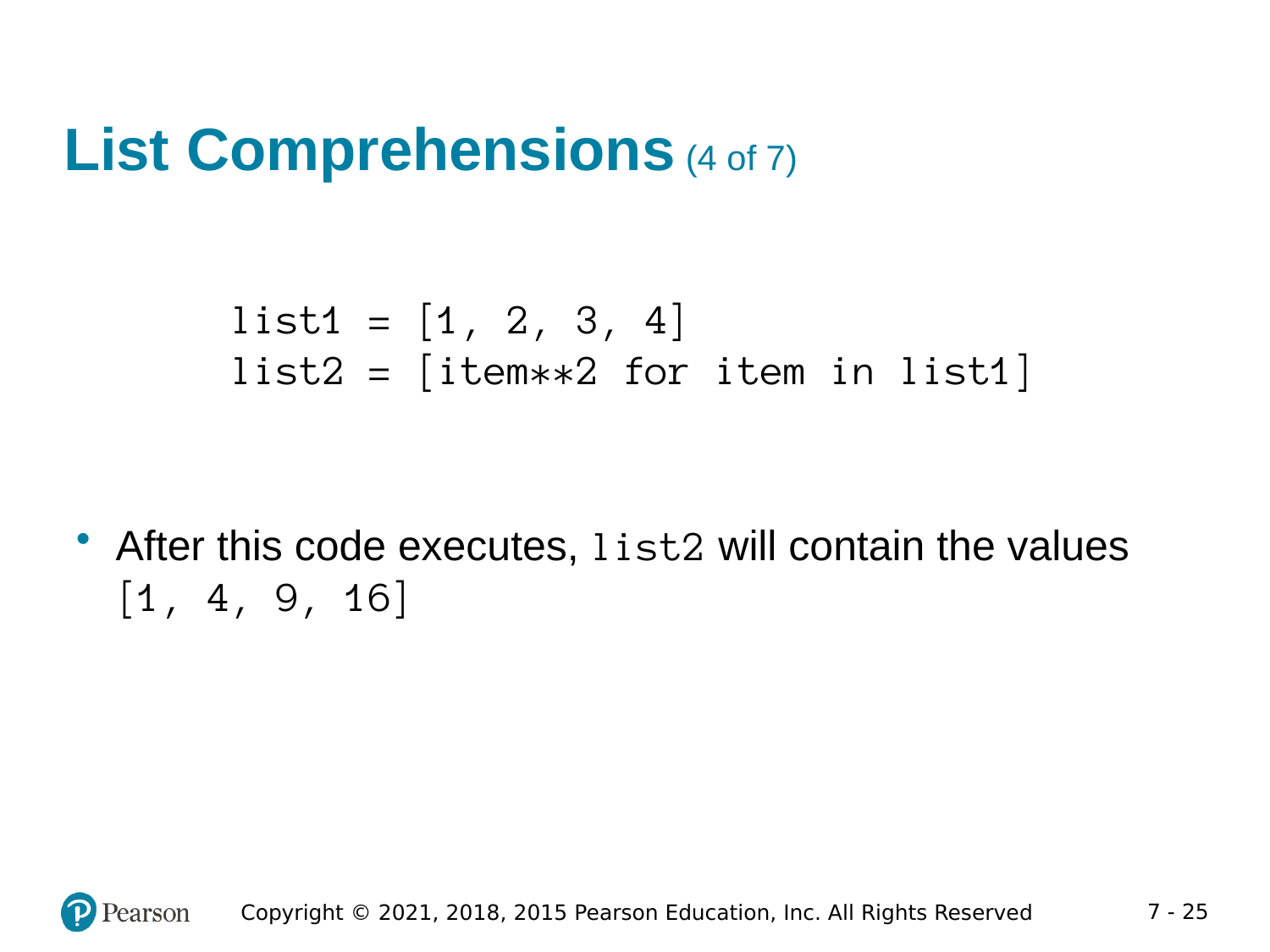

# List Comprehensions (4 of 7)
list1 = [1, 2, 3, 4]
list2 = [item**2 for item in list1]
After this code executes, list2 will contain the values [1, 4, 9, 16]